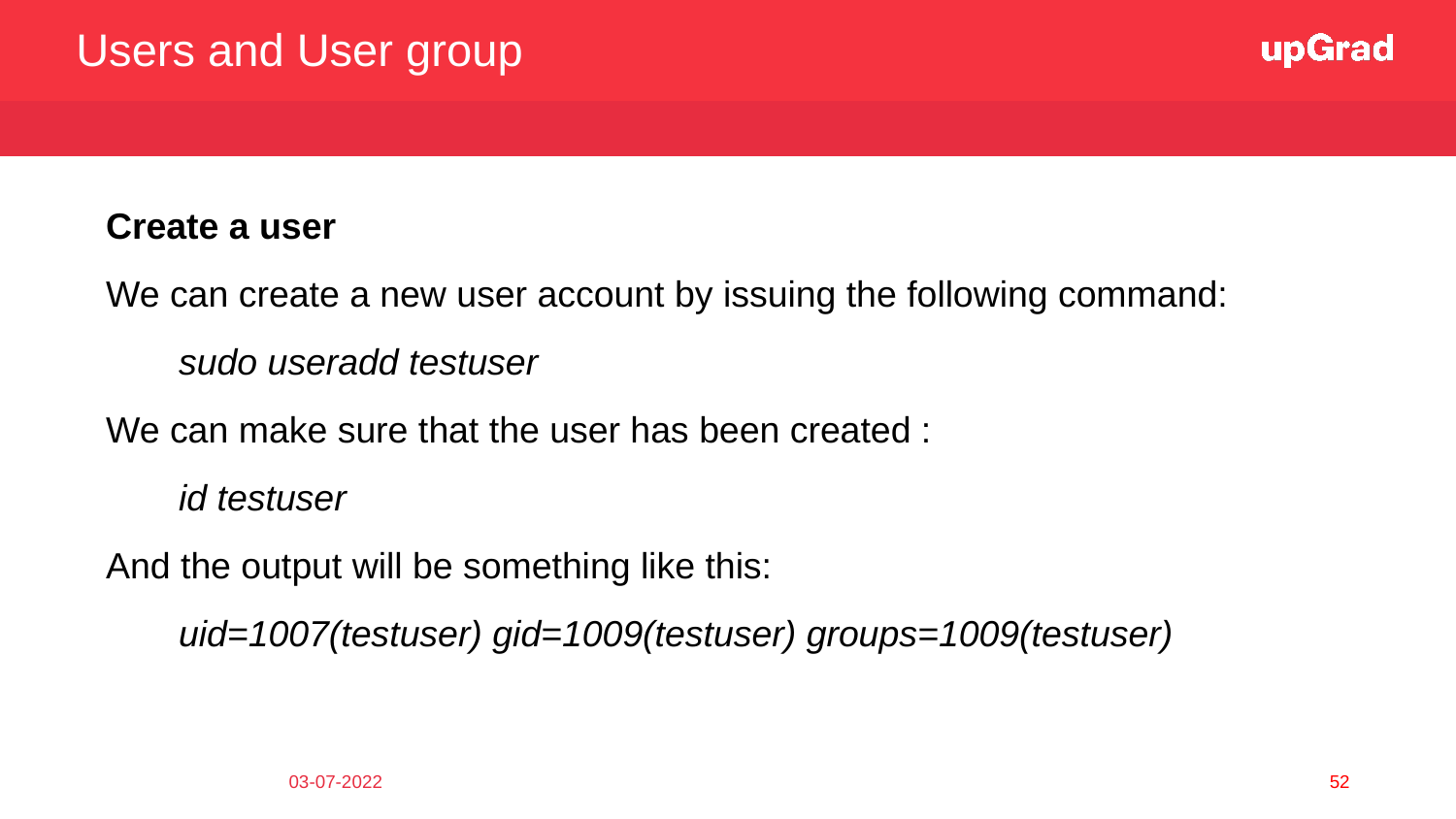

Users and User group

Create a user
We can create a new user account by issuing the following command:
sudo useradd testuser
We can make sure that the user has been created :
id testuser
And the output will be something like this:
uid=1007(testuser) gid=1009(testuser) groups=1009(testuser)

52
03-07-2022